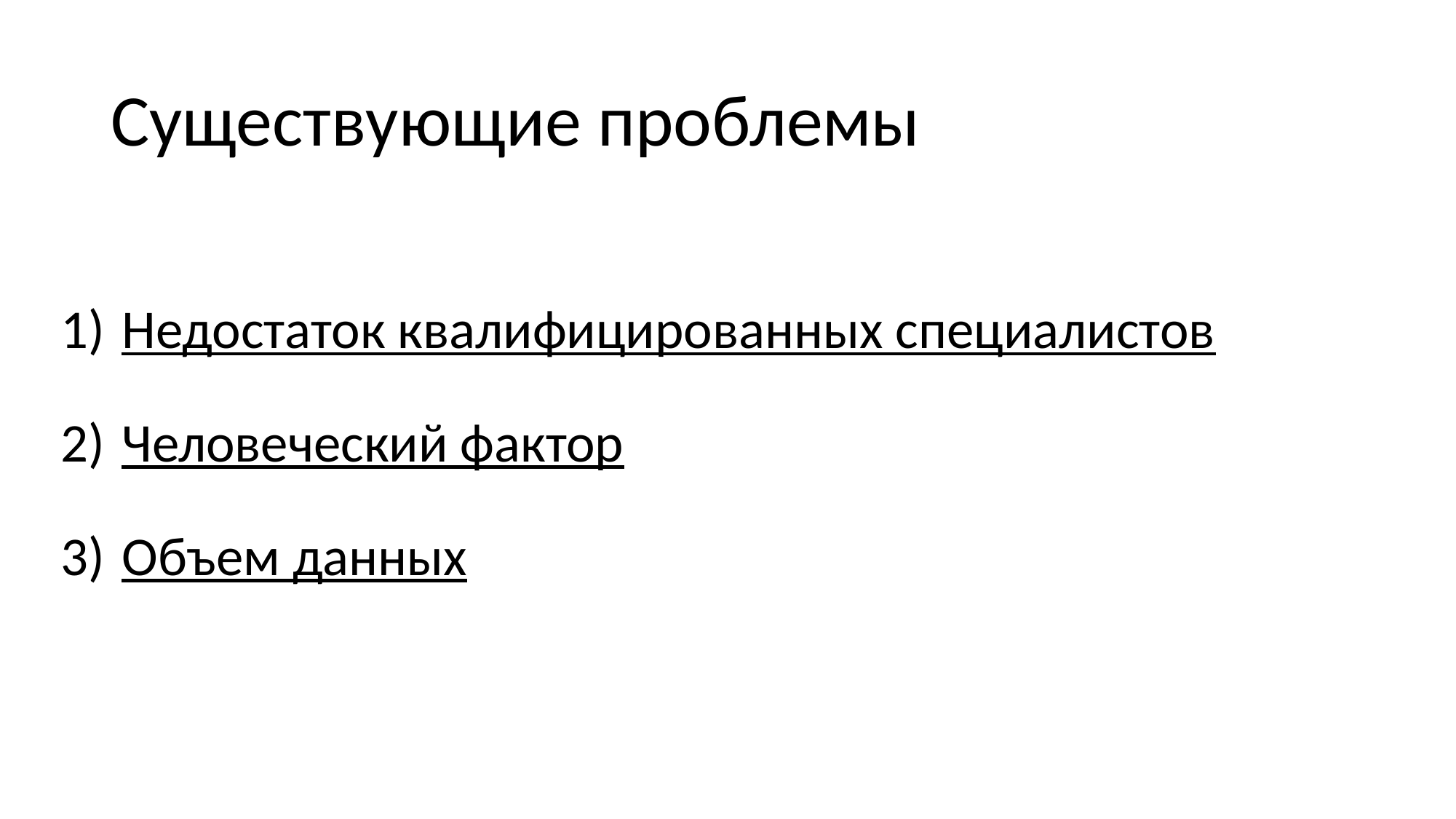

# Существующие проблемы
Недостаток квалифицированных специалистов
Человеческий фактор
Объем данных